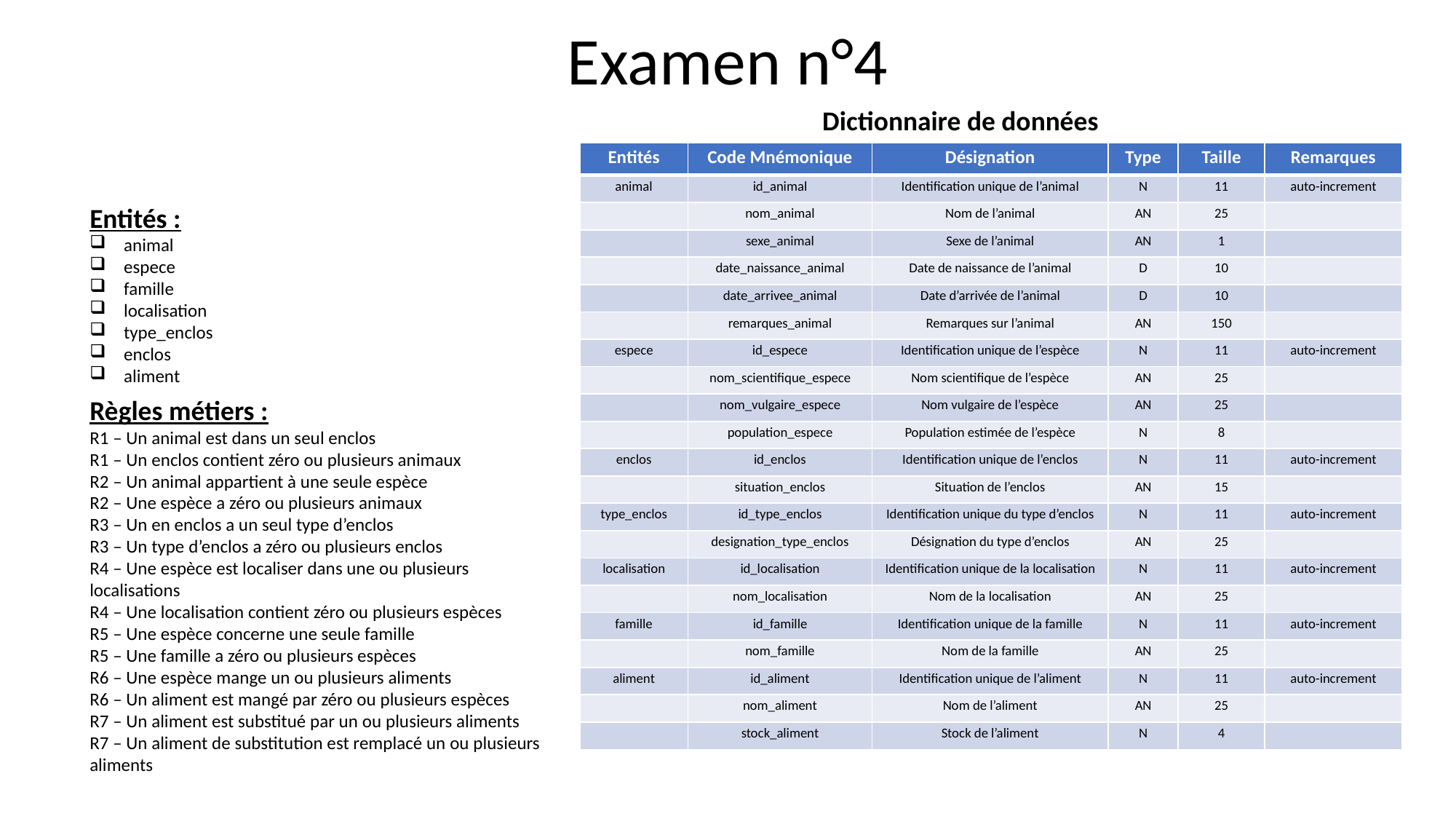

# Examen n°4
Dictionnaire de données
| Entités | Code Mnémonique | Désignation | Type | Taille | Remarques |
| --- | --- | --- | --- | --- | --- |
| animal | id\_animal | Identification unique de l’animal | N | 11 | auto-increment |
|  | nom\_animal | Nom de l’animal | AN | 25 |  |
|  | sexe\_animal | Sexe de l’animal | AN | 1 |  |
|  | date\_naissance\_animal | Date de naissance de l’animal | D | 10 |  |
|  | date\_arrivee\_animal | Date d’arrivée de l’animal | D | 10 |  |
|  | remarques\_animal | Remarques sur l’animal | AN | 150 |  |
| espece | id\_espece | Identification unique de l’espèce | N | 11 | auto-increment |
|  | nom\_scientifique\_espece | Nom scientifique de l’espèce | AN | 25 |  |
|  | nom\_vulgaire\_espece | Nom vulgaire de l’espèce | AN | 25 |  |
|  | population\_espece | Population estimée de l’espèce | N | 8 |  |
| enclos | id\_enclos | Identification unique de l’enclos | N | 11 | auto-increment |
|  | situation\_enclos | Situation de l’enclos | AN | 15 |  |
| type\_enclos | id\_type\_enclos | Identification unique du type d’enclos | N | 11 | auto-increment |
|  | designation\_type\_enclos | Désignation du type d’enclos | AN | 25 |  |
| localisation | id\_localisation | Identification unique de la localisation | N | 11 | auto-increment |
|  | nom\_localisation | Nom de la localisation | AN | 25 |  |
| famille | id\_famille | Identification unique de la famille | N | 11 | auto-increment |
|  | nom\_famille | Nom de la famille | AN | 25 |  |
| aliment | id\_aliment | Identification unique de l’aliment | N | 11 | auto-increment |
|  | nom\_aliment | Nom de l’aliment | AN | 25 |  |
|  | stock\_aliment | Stock de l’aliment | N | 4 |  |
Entités :
animal
espece
famille
localisation
type_enclos
enclos
aliment

Règles métiers :
R1 – Un animal est dans un seul enclos
R1 – Un enclos contient zéro ou plusieurs animaux
R2 – Un animal appartient à une seule espèce
R2 – Une espèce a zéro ou plusieurs animaux
R3 – Un en enclos a un seul type d’enclos
R3 – Un type d’enclos a zéro ou plusieurs enclos
R4 – Une espèce est localiser dans une ou plusieurs localisations
R4 – Une localisation contient zéro ou plusieurs espèces
R5 – Une espèce concerne une seule famille
R5 – Une famille a zéro ou plusieurs espèces
R6 – Une espèce mange un ou plusieurs aliments
R6 – Un aliment est mangé par zéro ou plusieurs espèces
R7 – Un aliment est substitué par un ou plusieurs aliments
R7 – Un aliment de substitution est remplacé un ou plusieurs aliments